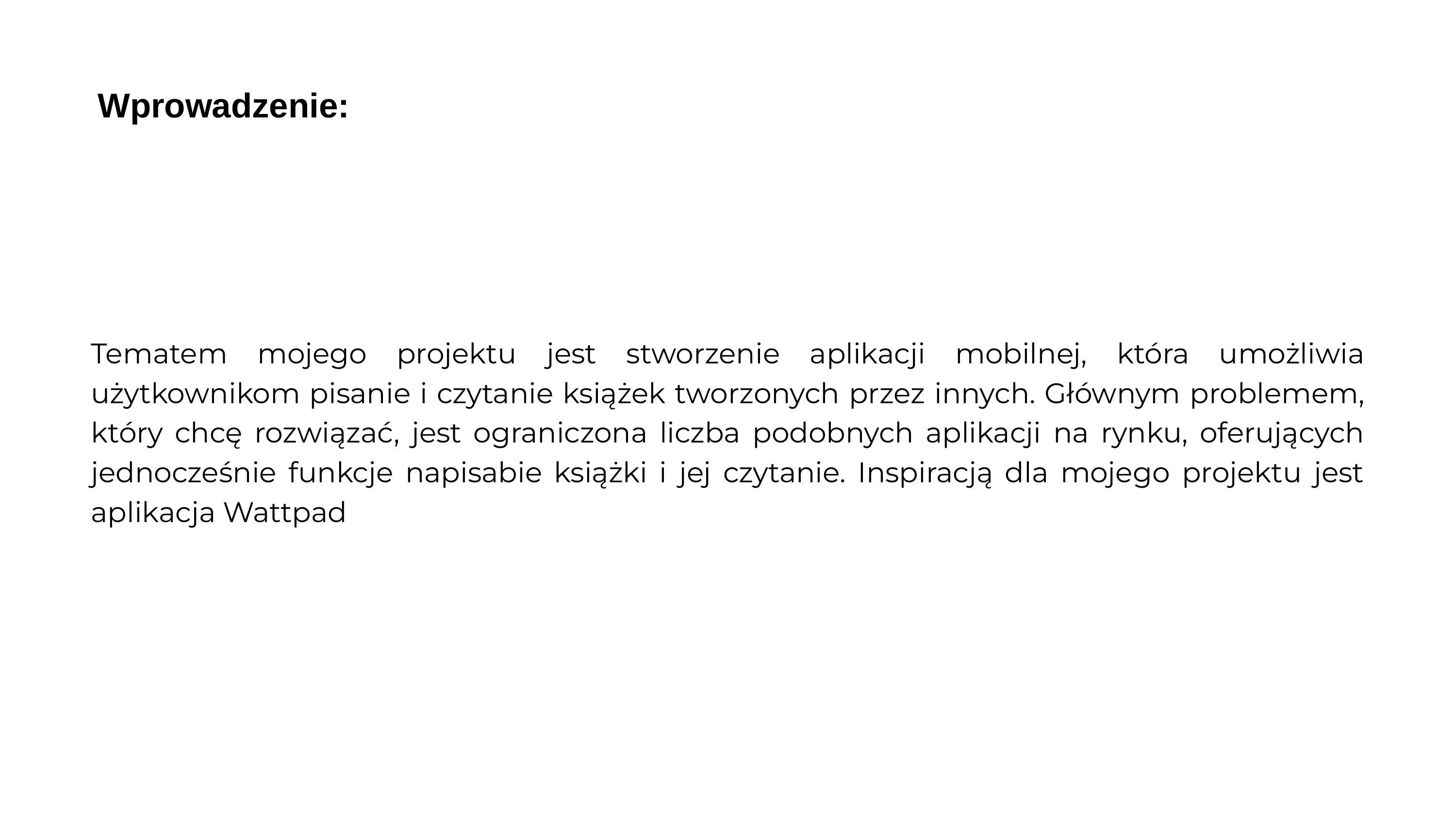

Wprowadzenie:

Tematem mojego projektu jest stworzenie aplikacji mobilnej, która umożliwia użytkownikom pisanie i czytanie książek tworzonych przez innych. Głównym problemem, który chcę rozwiązać, jest ograniczona liczba podobnych aplikacji na rynku, oferujących jednocześnie funkcje napisabie książki i jej czytanie. Inspiracją dla mojego projektu jest aplikacja Wattpad